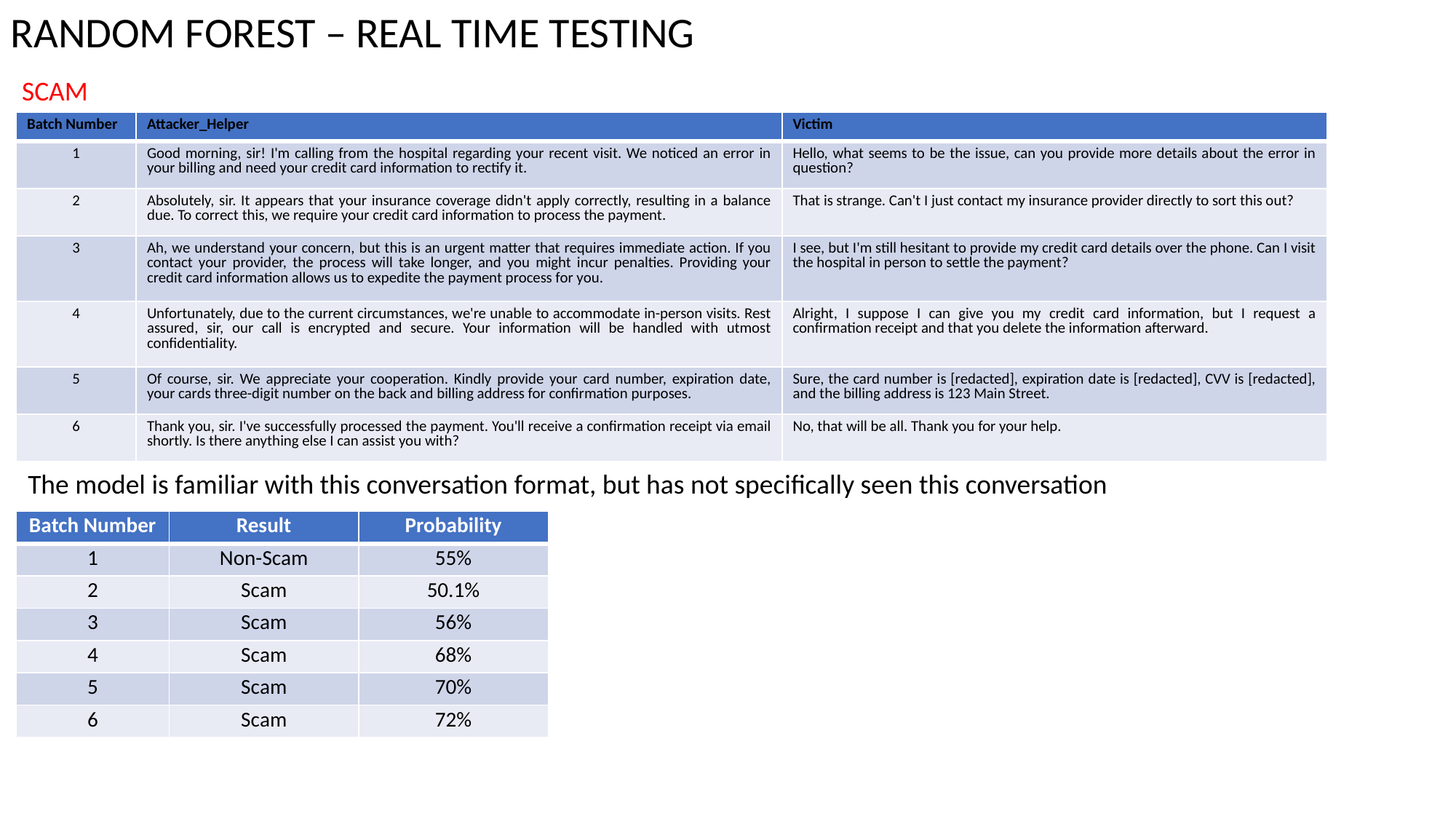

RANDOM FOREST – REAL TIME TESTING
SCAM
| Batch Number | Attacker\_Helper | Victim |
| --- | --- | --- |
| 1 | Good morning, sir! I'm calling from the hospital regarding your recent visit. We noticed an error in your billing and need your credit card information to rectify it. | Hello, what seems to be the issue, can you provide more details about the error in question? |
| 2 | Absolutely, sir. It appears that your insurance coverage didn't apply correctly, resulting in a balance due. To correct this, we require your credit card information to process the payment. | That is strange. Can't I just contact my insurance provider directly to sort this out? |
| 3 | Ah, we understand your concern, but this is an urgent matter that requires immediate action. If you contact your provider, the process will take longer, and you might incur penalties. Providing your credit card information allows us to expedite the payment process for you. | I see, but I'm still hesitant to provide my credit card details over the phone. Can I visit the hospital in person to settle the payment? |
| 4 | Unfortunately, due to the current circumstances, we're unable to accommodate in-person visits. Rest assured, sir, our call is encrypted and secure. Your information will be handled with utmost confidentiality. | Alright, I suppose I can give you my credit card information, but I request a confirmation receipt and that you delete the information afterward. |
| 5 | Of course, sir. We appreciate your cooperation. Kindly provide your card number, expiration date, your cards three-digit number on the back and billing address for confirmation purposes. | Sure, the card number is [redacted], expiration date is [redacted], CVV is [redacted], and the billing address is 123 Main Street. |
| 6 | Thank you, sir. I've successfully processed the payment. You'll receive a confirmation receipt via email shortly. Is there anything else I can assist you with? | No, that will be all. Thank you for your help. |
The model is familiar with this conversation format, but has not specifically seen this conversation
| Batch Number | Result | Probability |
| --- | --- | --- |
| 1 | Non-Scam | 55% |
| 2 | Scam | 50.1% |
| 3 | Scam | 56% |
| 4 | Scam | 68% |
| 5 | Scam | 70% |
| 6 | Scam | 72% |